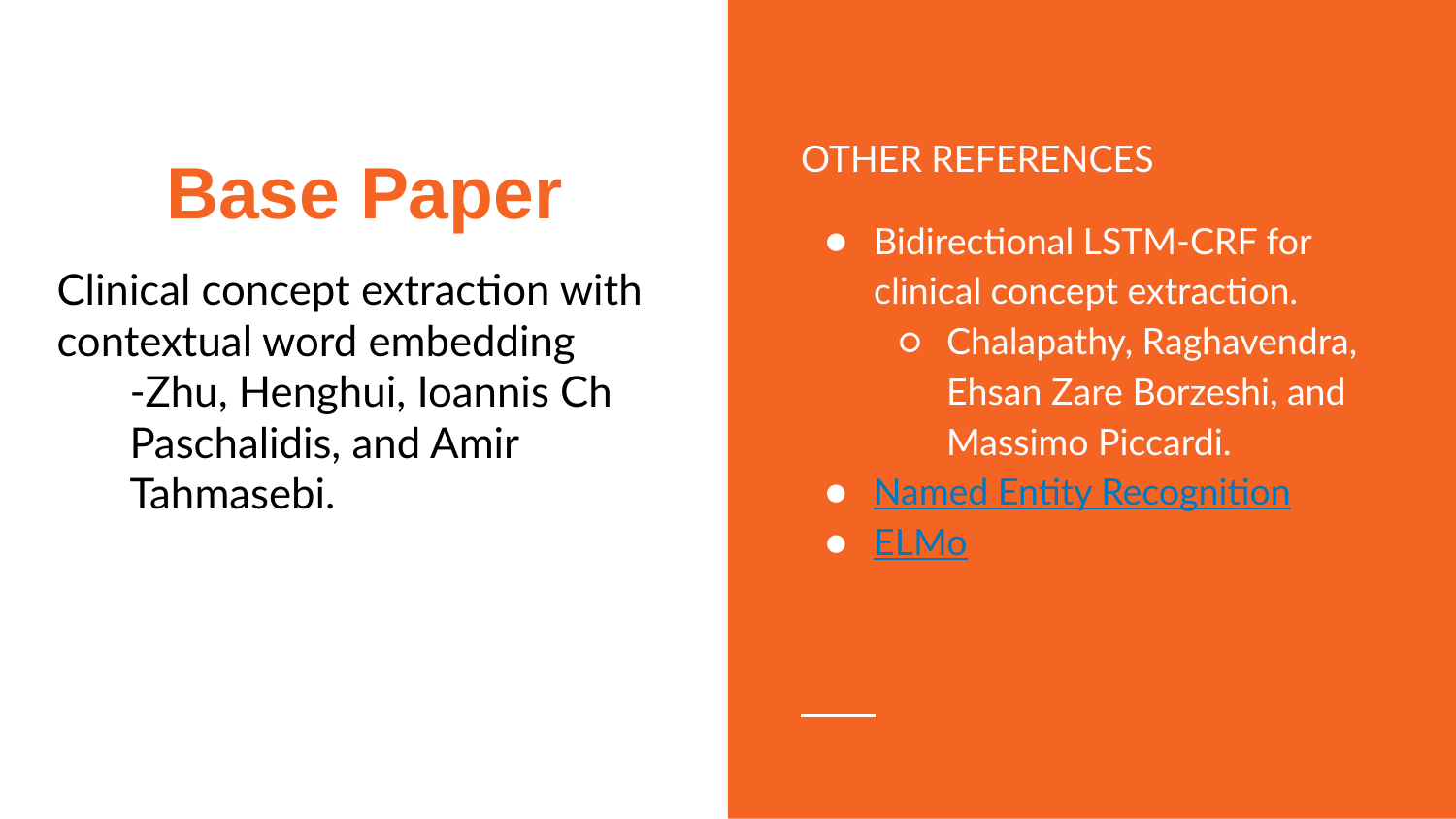

# Base Paper
OTHER REFERENCES
Bidirectional LSTM-CRF for clinical concept extraction.
Chalapathy, Raghavendra, Ehsan Zare Borzeshi, and Massimo Piccardi.
Named Entity Recognition
ELMo
Clinical concept extraction with contextual word embedding
-Zhu, Henghui, Ioannis Ch Paschalidis, and Amir Tahmasebi.